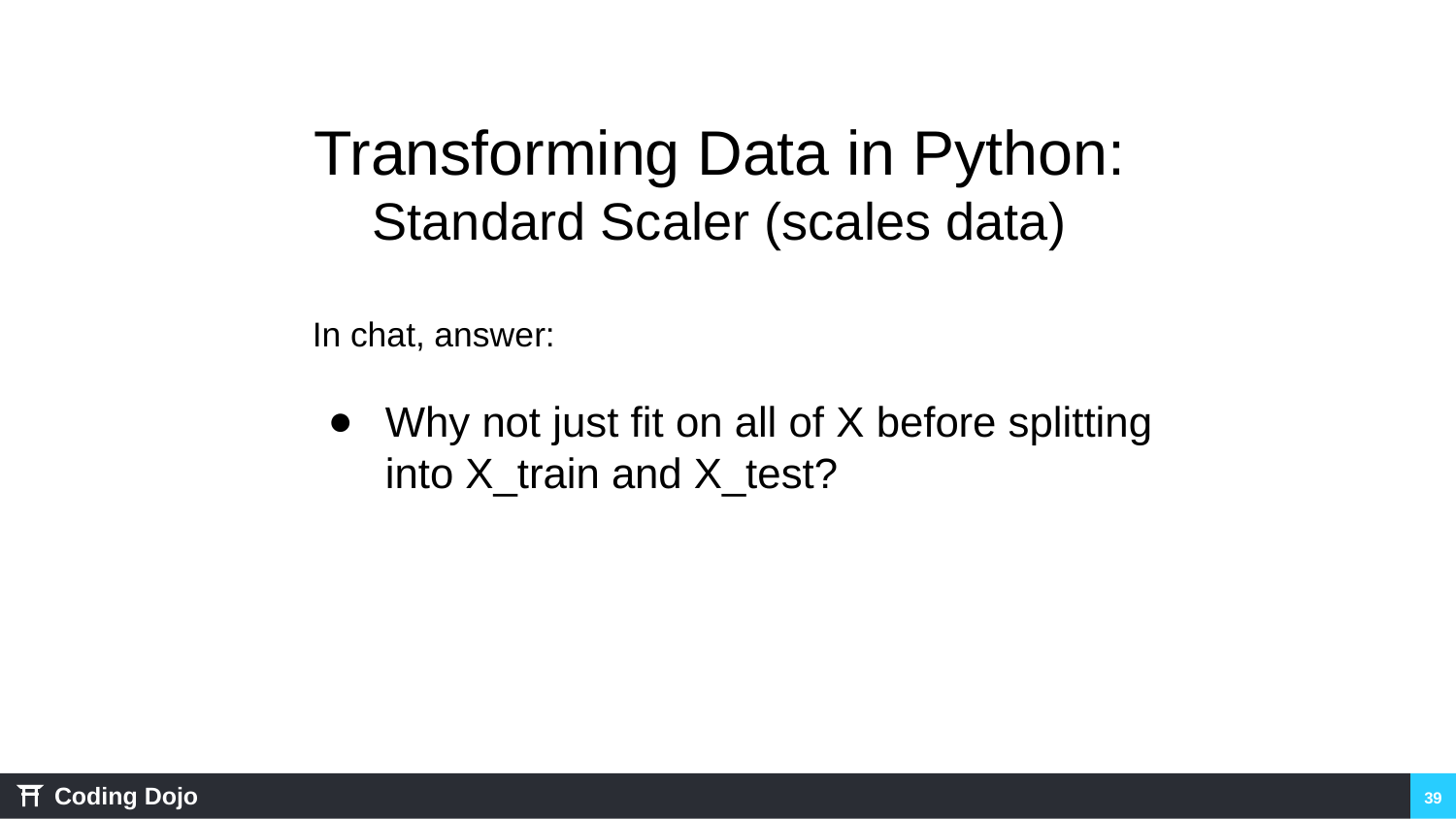

Transforming Data in Python:
Standard Scaler (scales data)
In chat, answer:
Why not just fit on all of X before splitting into X_train and X_test?